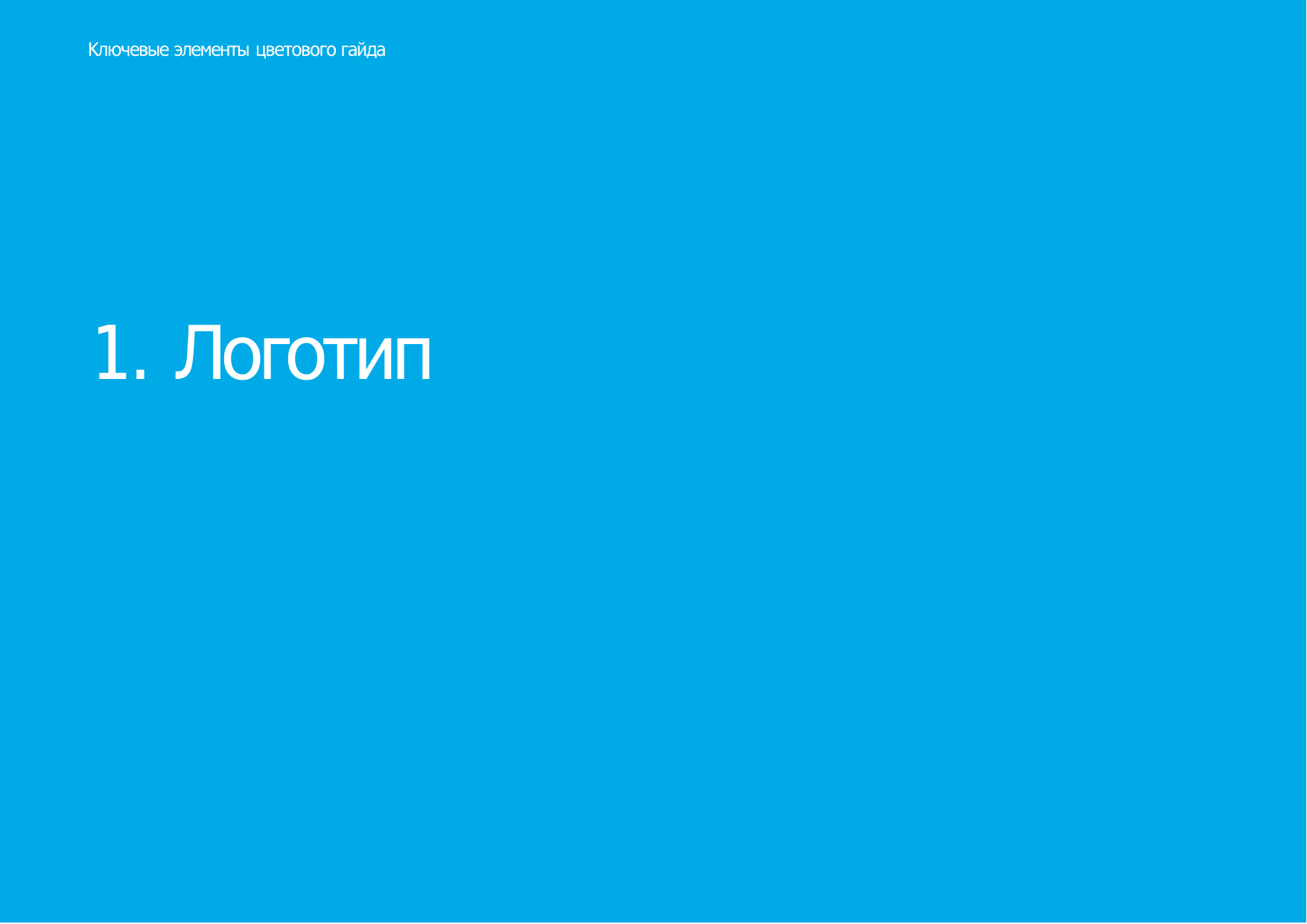

Ключевые элементы цветового гайда
# 1. Логотип